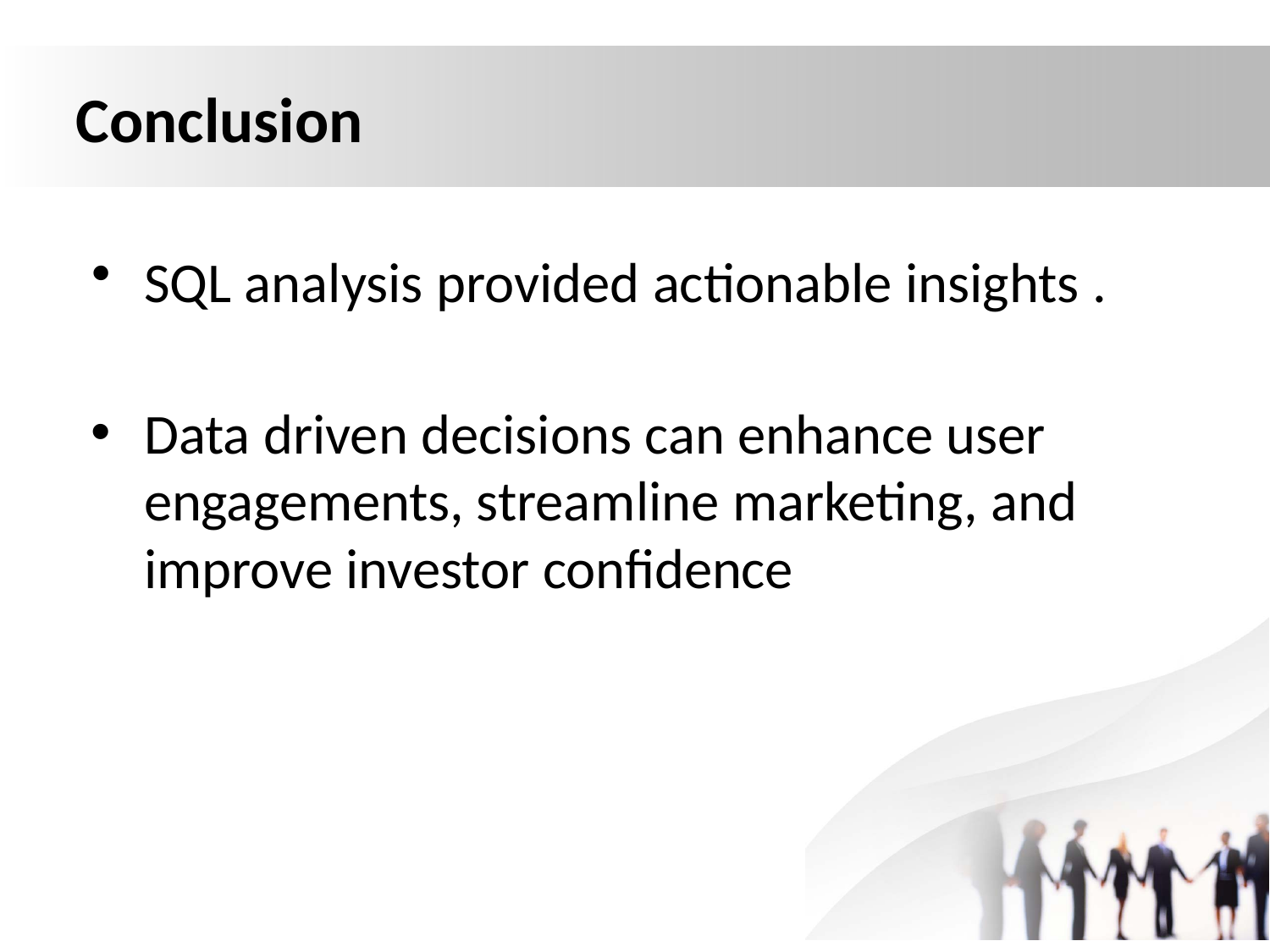

# Conclusion
SQL analysis provided actionable insights .

Data driven decisions can enhance user engagements, streamline marketing, and improve investor confidence